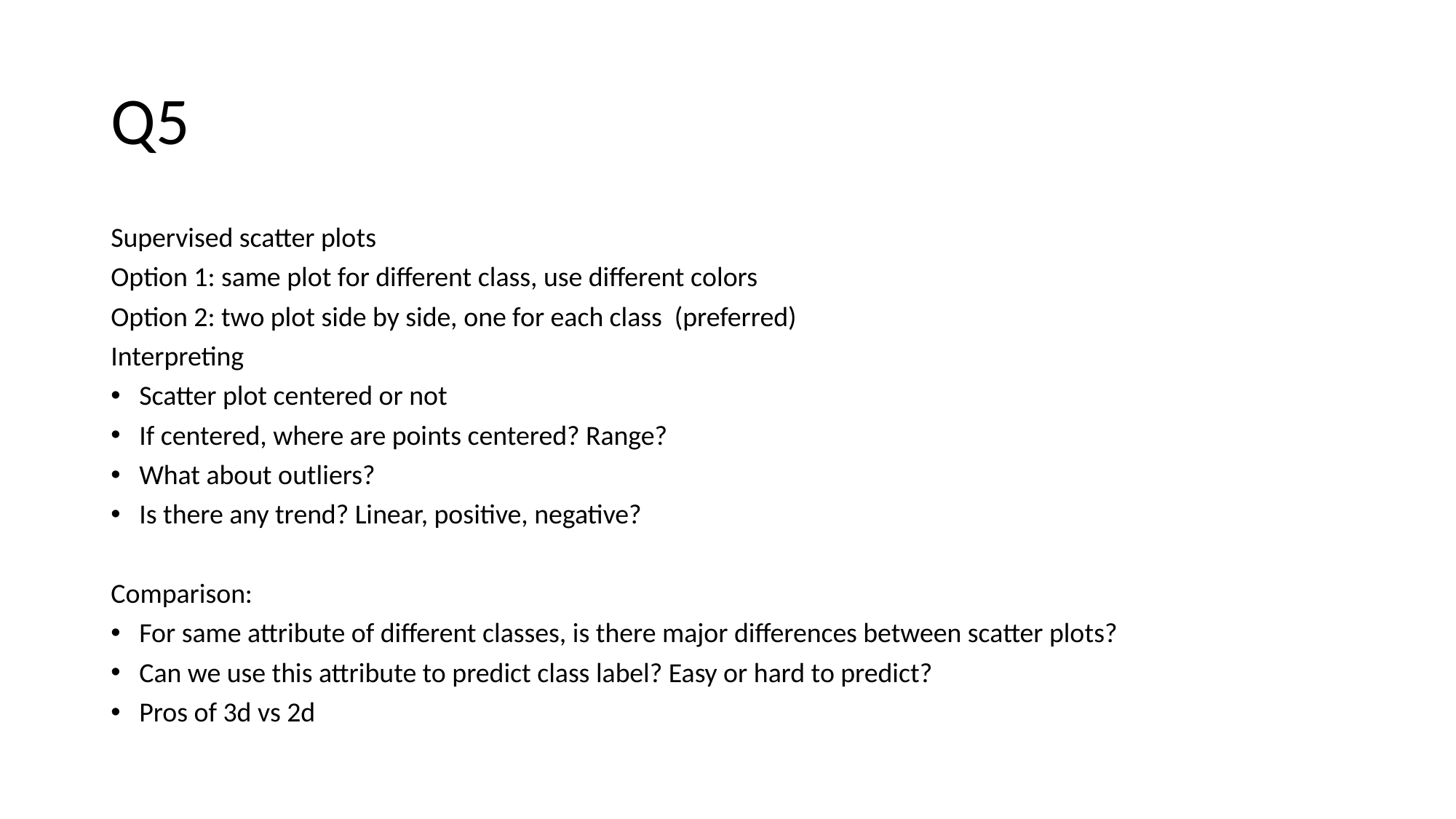

# Q5
Supervised scatter plots
Option 1: same plot for different class, use different colors
Option 2: two plot side by side, one for each class  (preferred)
Interpreting
Scatter plot centered or not
If centered, where are points centered? Range?
What about outliers?
Is there any trend? Linear, positive, negative?

Comparison:
For same attribute of different classes, is there major differences between scatter plots?
Can we use this attribute to predict class label? Easy or hard to predict?
Pros of 3d vs 2d